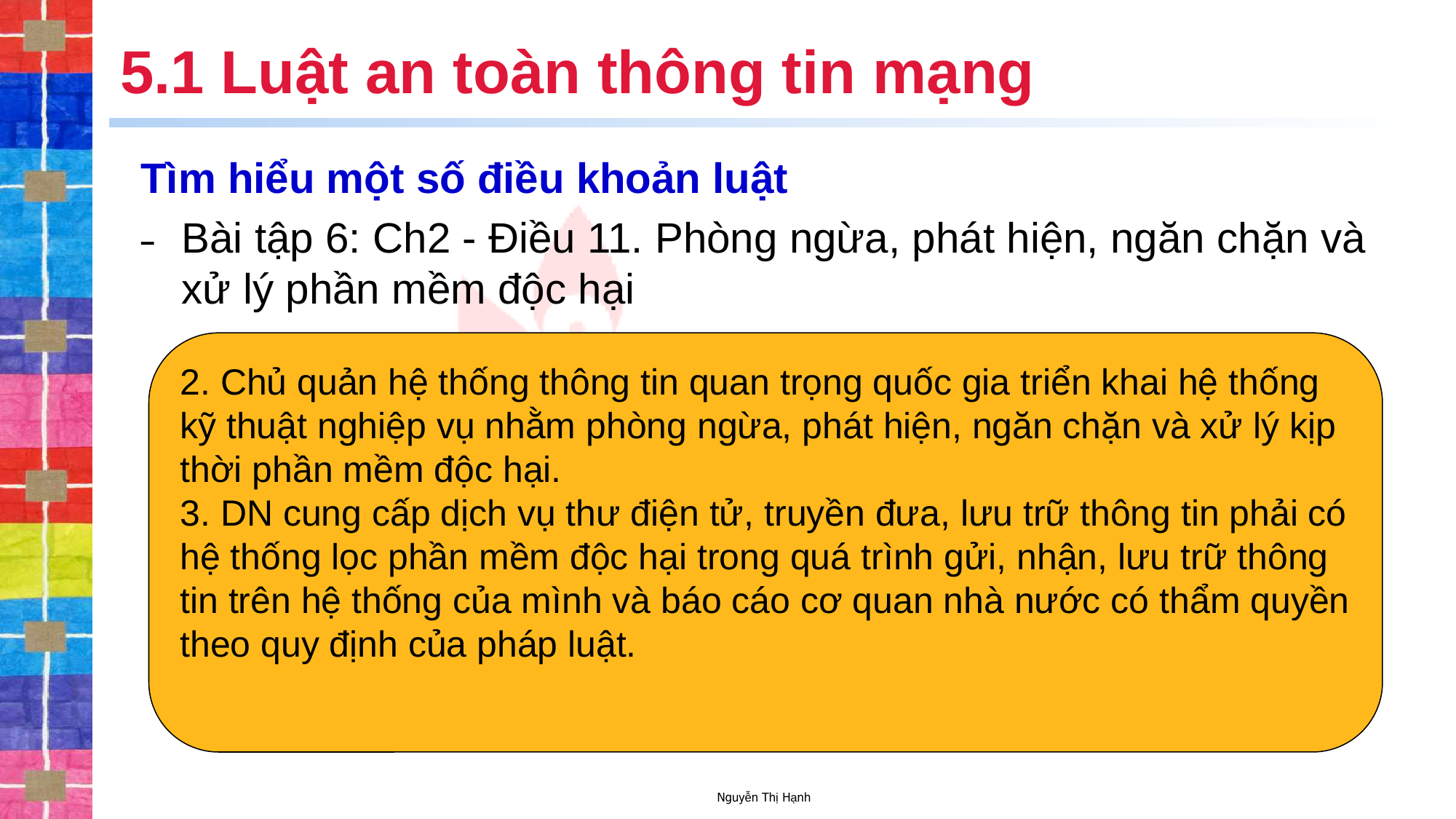

# 5.1 Luật an toàn thông tin mạng
Tìm hiểu một số điều khoản luật
Bài tập 6: Ch2 - Điều 11. Phòng ngừa, phát hiện, ngăn chặn và xử lý phần mềm độc hại
2. Chủ quản hệ thống thông tin quan trọng quốc gia triển khai hệ thống kỹ thuật nghiệp vụ nhằm phòng ngừa, phát hiện, ngăn chặn và xử lý kịp thời phần mềm độc hại.
3. DN cung cấp dịch vụ thư điện tử, truyền đưa, lưu trữ thông tin phải có hệ thống lọc phần mềm độc hại trong quá trình gửi, nhận, lưu trữ thông tin trên hệ thống của mình và báo cáo cơ quan nhà nước có thẩm quyền theo quy định của pháp luật.

Nguyễn Thị Hạnh